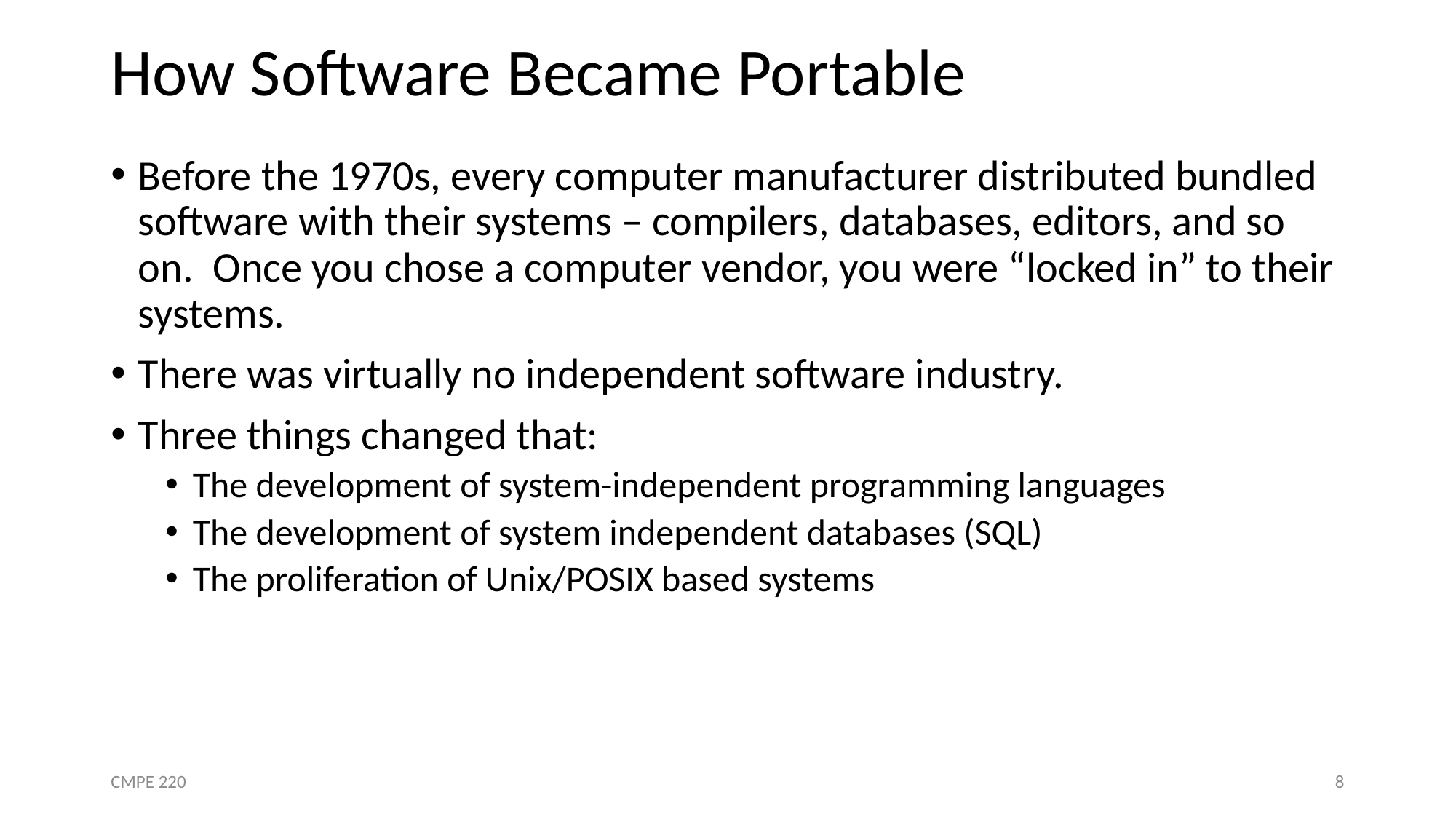

# How Software Became Portable
Before the 1970s, every computer manufacturer distributed bundled software with their systems – compilers, databases, editors, and so on.  Once you chose a computer vendor, you were “locked in” to their systems.
There was virtually no independent software industry.
Three things changed that:
The development of system-independent programming languages
The development of system independent databases (SQL)
The proliferation of Unix/POSIX based systems
CMPE 220
8